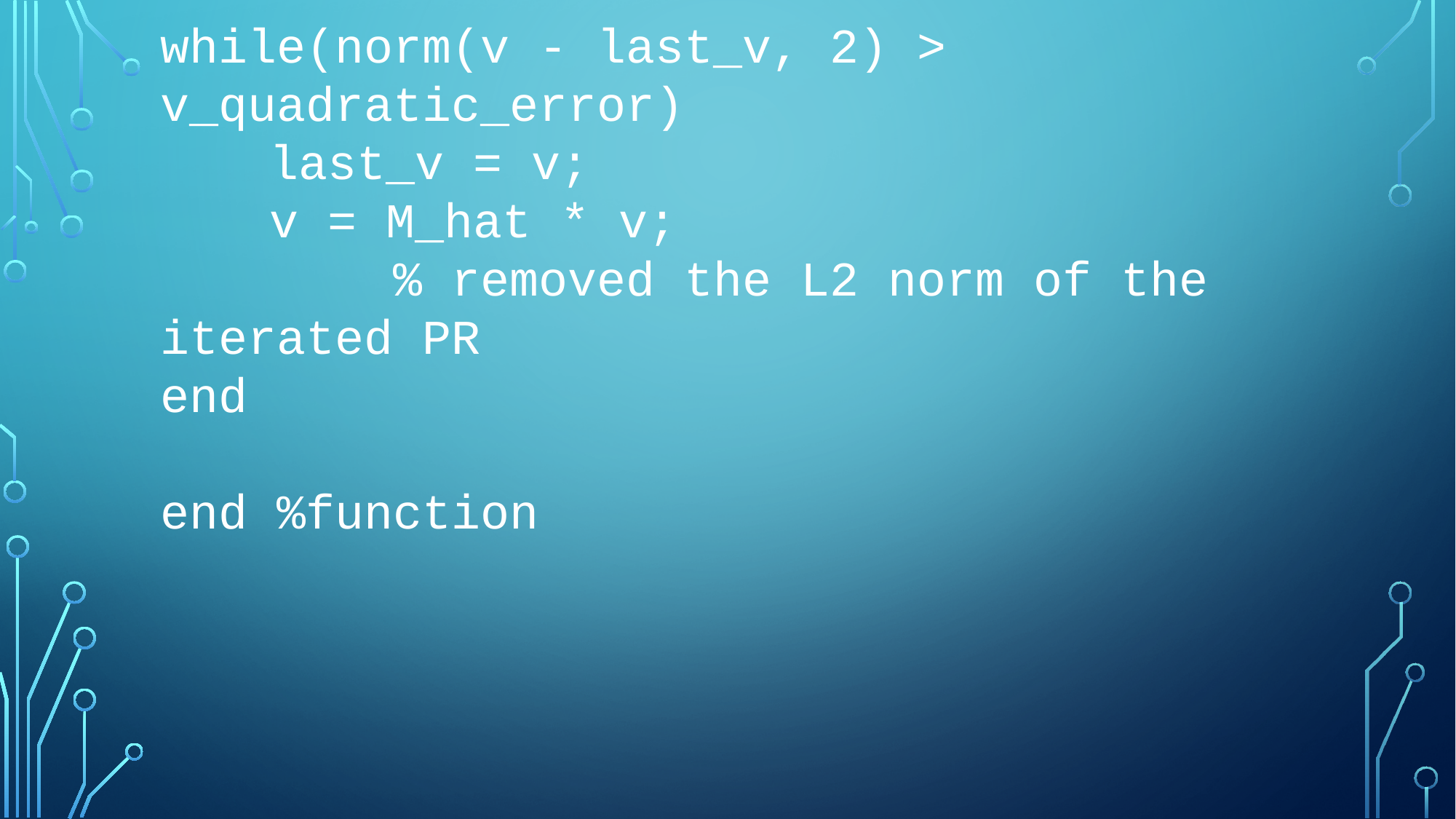

while(norm(v - last_v, 2) > v_quadratic_error)
	last_v = v;
	v = M_hat * v;
        % removed the L2 norm of the iterated PR
end

end %function